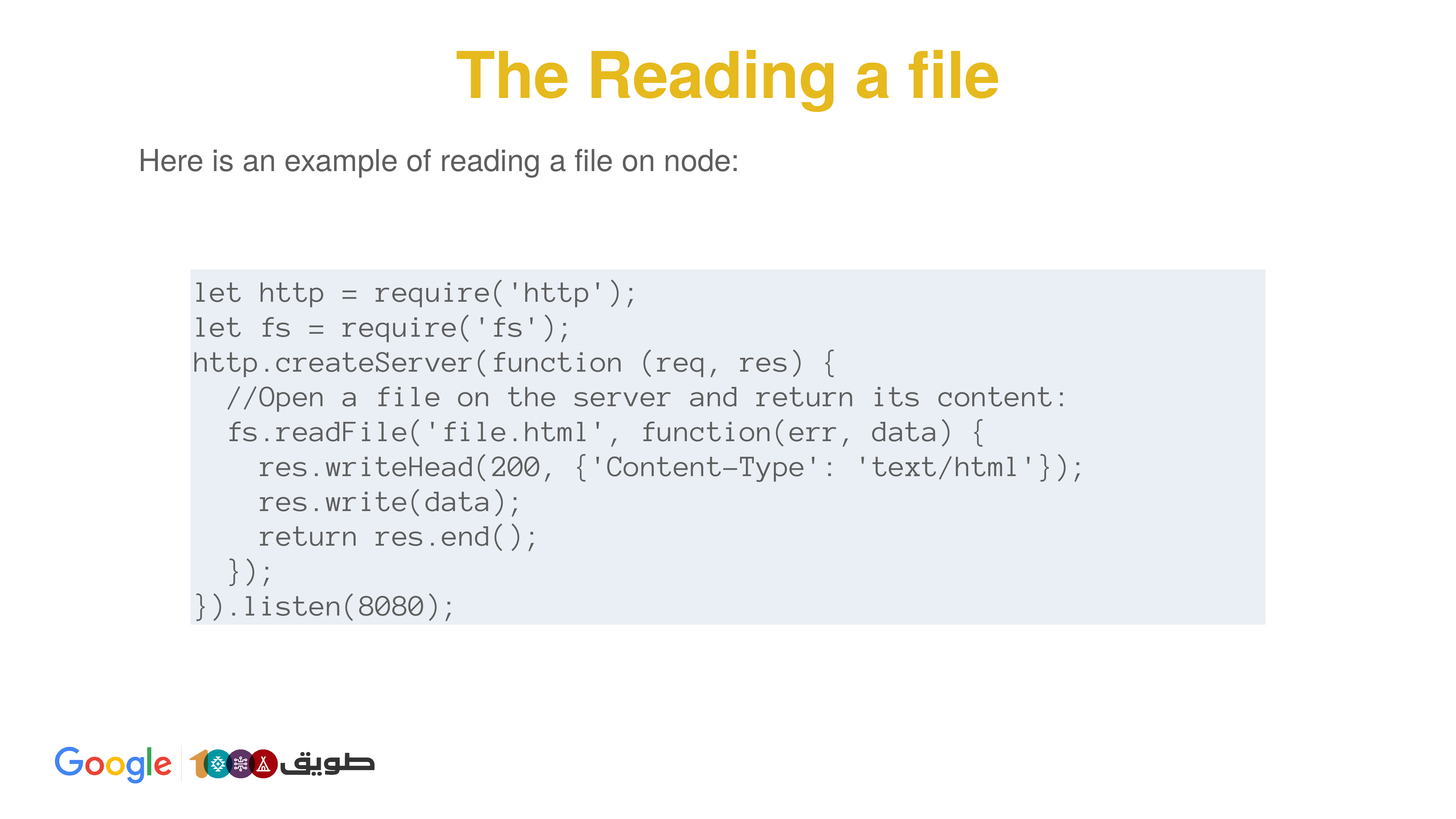

The Reading a file

Here is an example of reading a file on node:

| let http = require('http'); let fs = require('fs'); http.createServer(function (req, res) { //Open a file on the server and return its content: fs.readFile('file.html', function(err, data) { res.writeHead(200, {'Content-Type': 'text/html'}); res.write(data); return res.end(); }); }).listen(8080); |
| --- |